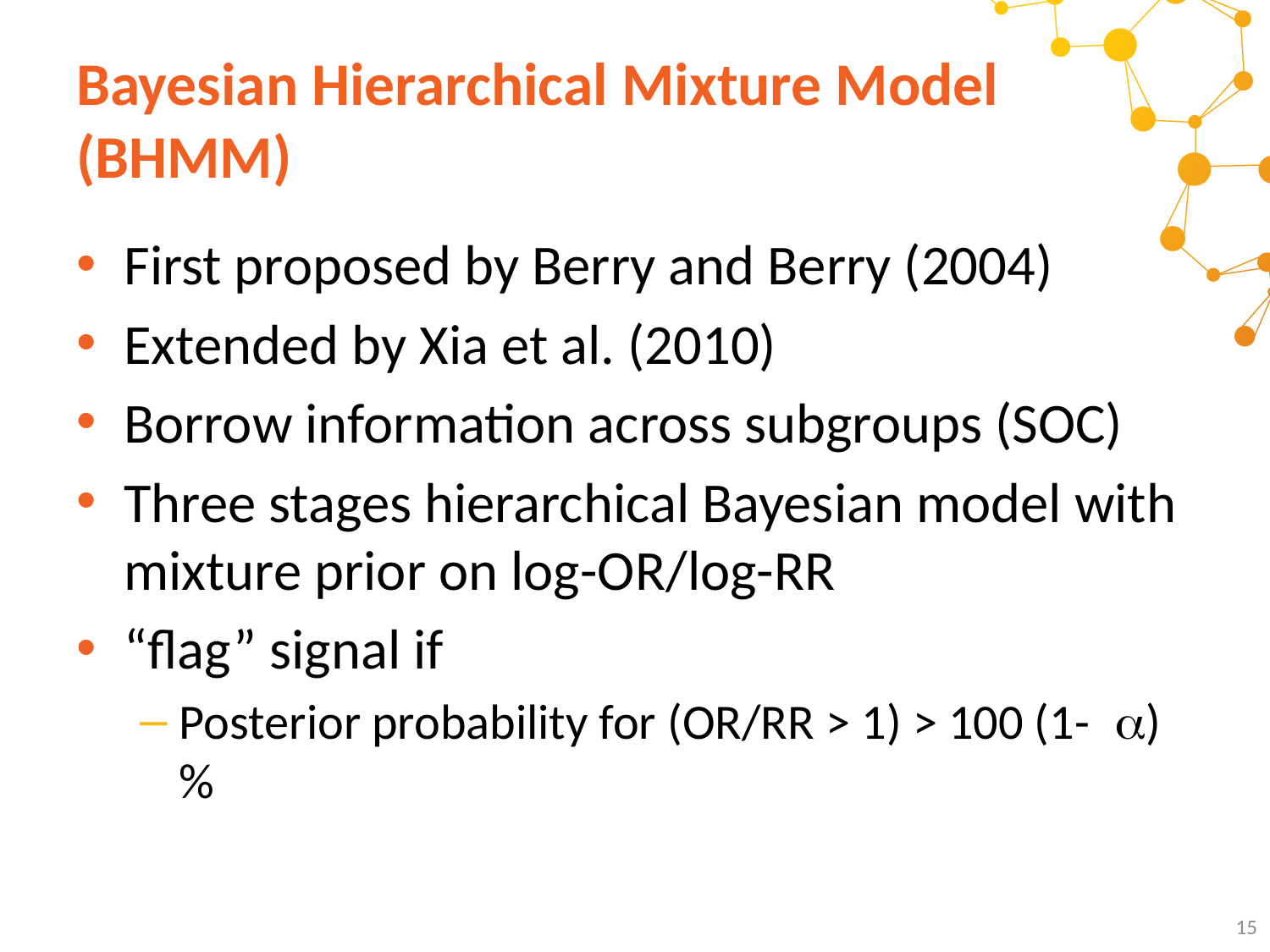

# Bayesian Hierarchical Mixture Model (BHMM)
First proposed by Berry and Berry (2004)
Extended by Xia et al. (2010)
Borrow information across subgroups (SOC)
Three stages hierarchical Bayesian model with mixture prior on log-OR/log-RR
“flag” signal if
Posterior probability for (OR/RR > 1) > 100 (1- α)%
15